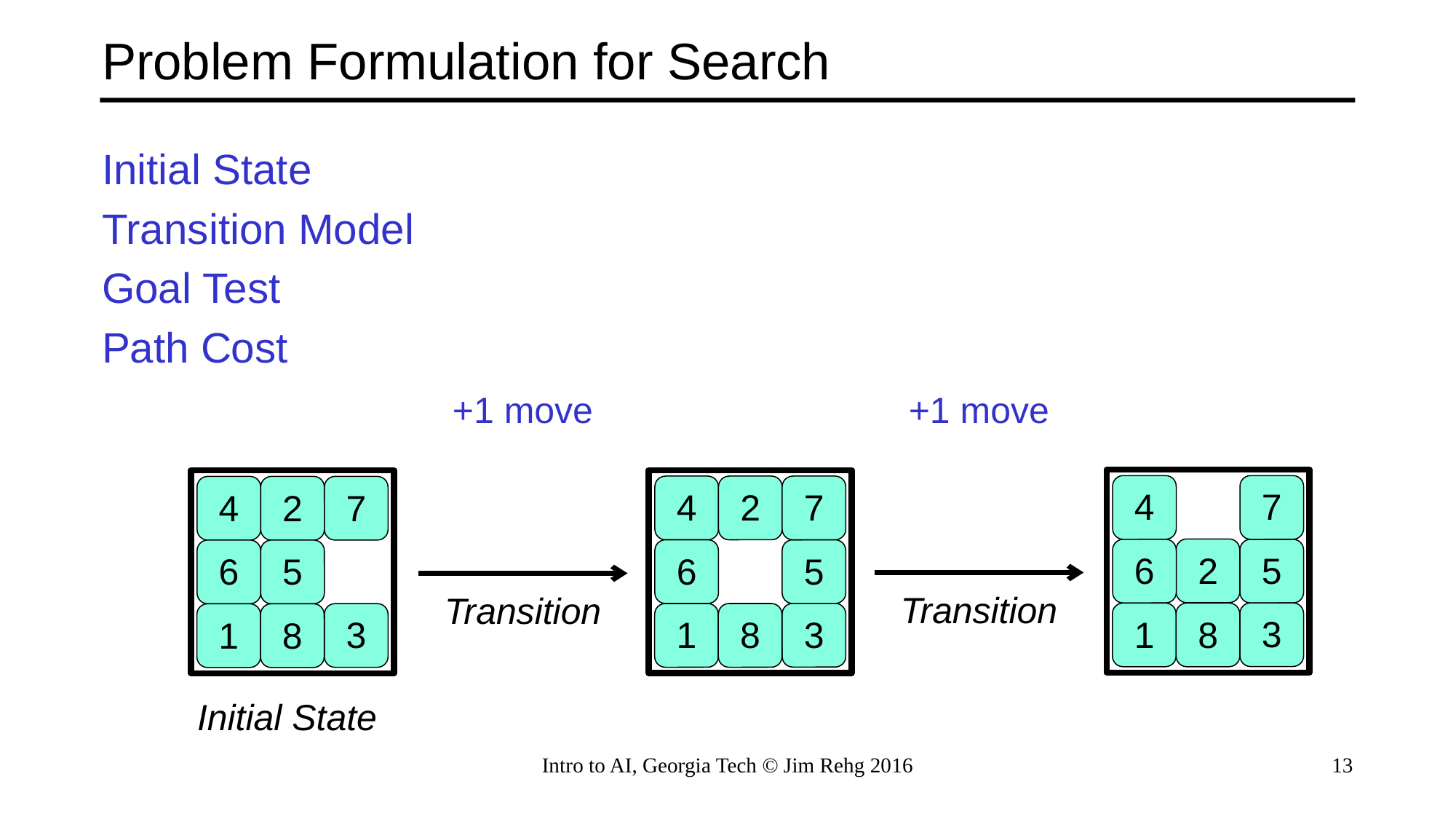

# Problem Formulation for Search
Initial State
Transition Model
Goal Test
Path Cost
+1 move
+1 move

4
7
4
2
7
4
2
7
2
6
5
6
5
6
5
Transition
Transition
3
1
8
3
1
8
3
1
8
Initial State
Intro to AI, Georgia Tech © Jim Rehg 2016
13